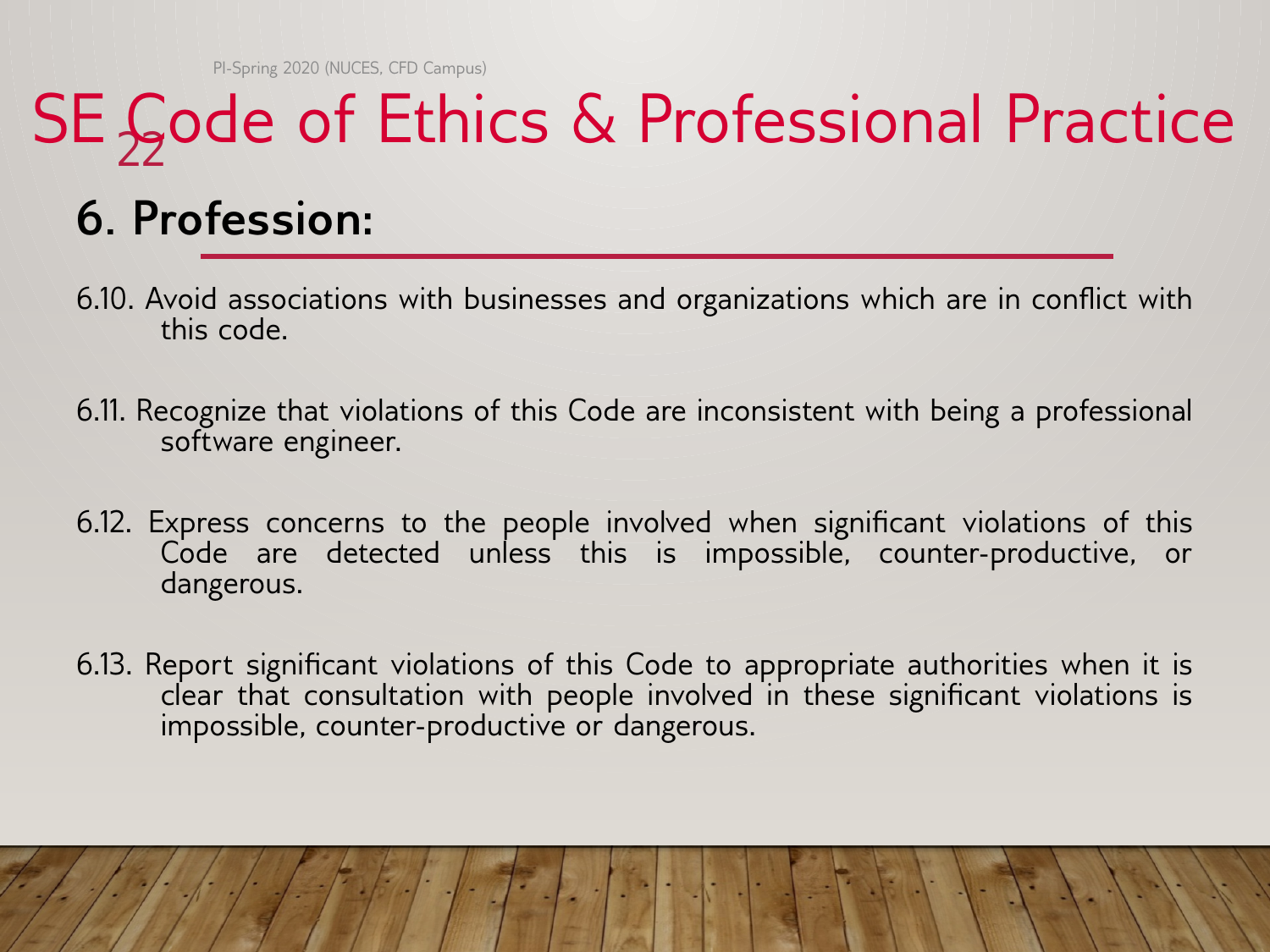

PI-Spring 2020 (NUCES, CFD Campus)
SE Code of Ethics & Professional Practice
22
6. Profession:

6.10. Avoid associations with businesses and organizations which are in conflict with this code.

6.11. Recognize that violations of this Code are inconsistent with being a professional software engineer.

6.12. Express concerns to the people involved when significant violations of this Code are detected unless this is impossible, counter-productive, or dangerous.

6.13. Report significant violations of this Code to appropriate authorities when it is clear that consultation with people involved in these significant violations is impossible, counter-productive or dangerous.